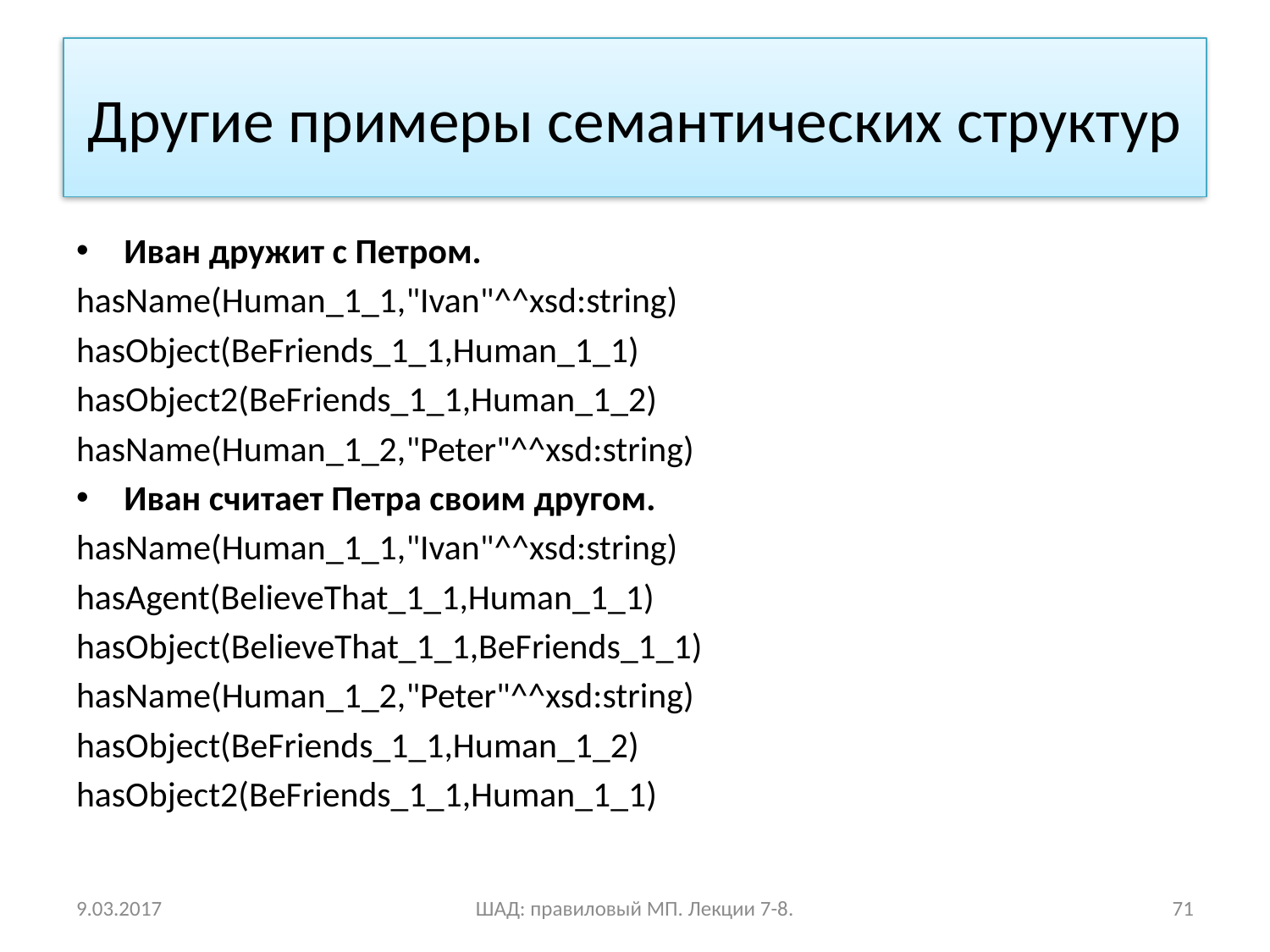

# Другие примеры семантических структур
Иван дружит с Петром.
hasName(Human_1_1,"Ivan"^^xsd:string)
hasObject(BeFriends_1_1,Human_1_1)
hasObject2(BeFriends_1_1,Human_1_2)
hasName(Human_1_2,"Peter"^^xsd:string)
Иван считает Петра своим другом.
hasName(Human_1_1,"Ivan"^^xsd:string)
hasAgent(BelieveThat_1_1,Human_1_1)
hasObject(BelieveThat_1_1,BeFriends_1_1)
hasName(Human_1_2,"Peter"^^xsd:string)
hasObject(BeFriends_1_1,Human_1_2)
hasObject2(BeFriends_1_1,Human_1_1)
9.03.2017
ШАД: правиловый МП. Лекции 7-8.
71